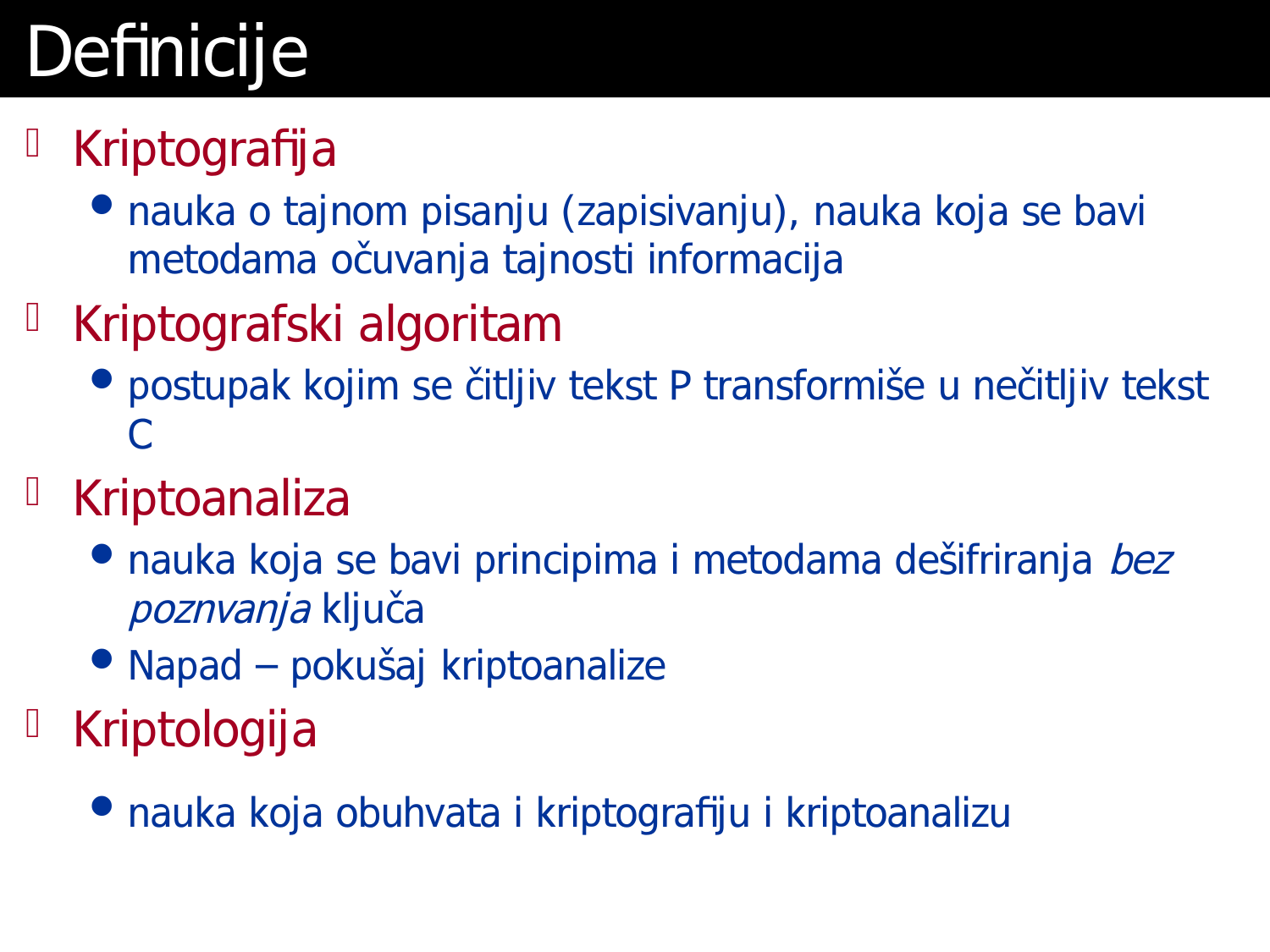

# Definicije
Kriptografija
nauka o tajnom pisanju (zapisivanju), nauka koja se bavi metodama očuvanja tajnosti informacija
Kriptografski algoritam
postupak kojim se čitljiv tekst P transformiše u nečitljiv tekst C
Kriptoanaliza
nauka koja se bavi principima i metodama dešifriranja bez poznvanja ključa
Napad – pokušaj kriptoanalize
Kriptologija
nauka koja obuhvata i kriptografiju i kriptoanalizu